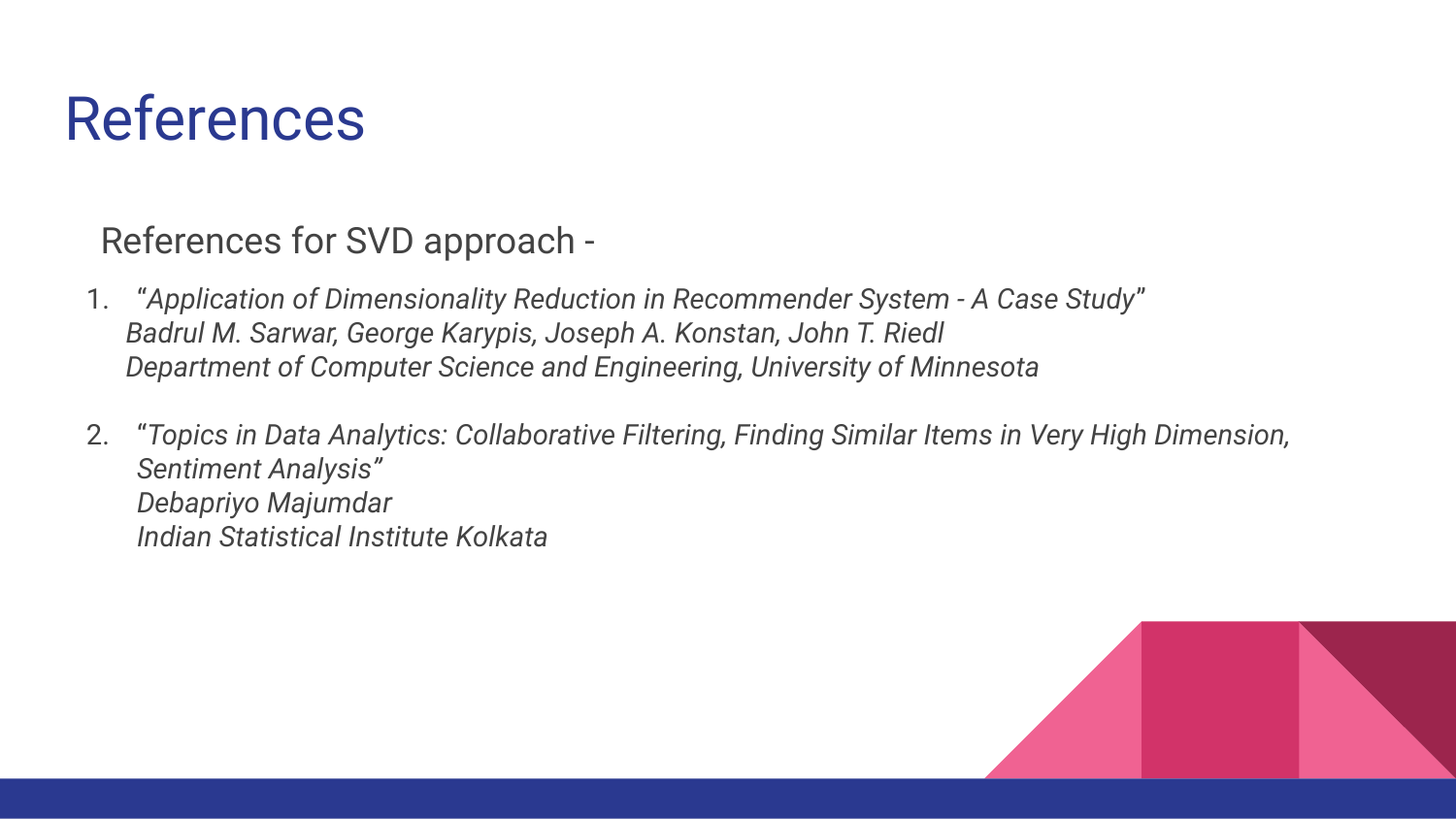

# References
References for SVD approach -
“Application of Dimensionality Reduction in Recommender System - A Case Study”
Badrul M. Sarwar, George Karypis, Joseph A. Konstan, John T. Riedl
Department of Computer Science and Engineering, University of Minnesota

“Topics in Data Analytics: Collaborative Filtering, Finding Similar Items in Very High Dimension, Sentiment Analysis”
Debapriyo Majumdar
Indian Statistical Institute Kolkata